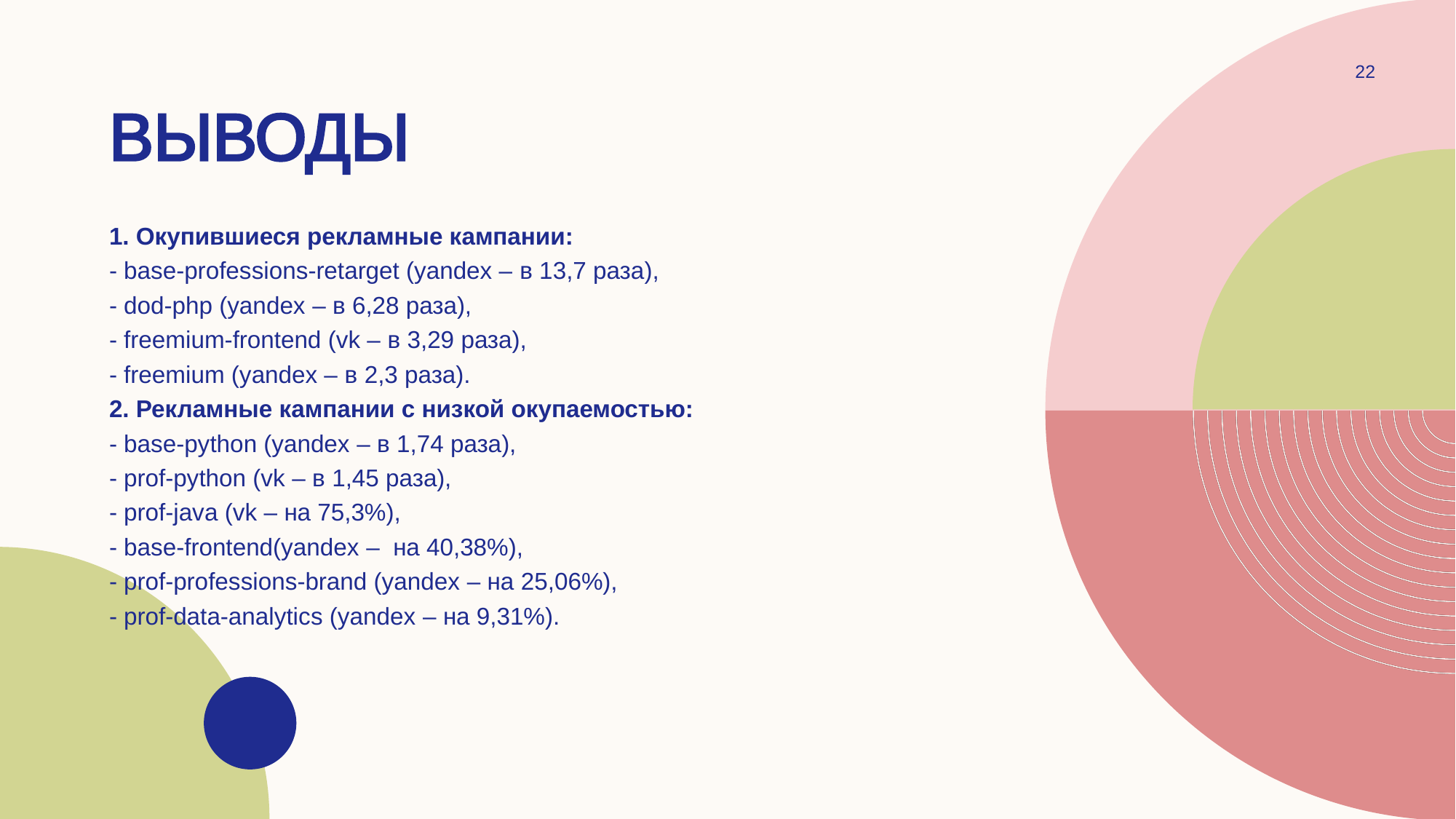

22
# Выводы
1. Окупившиеся рекламные кампании:
- base-professions-retarget (yandex – в 13,7 раза),
- dod-php (yandex – в 6,28 раза),
- freemium-frontend (vk – в 3,29 раза),
- freemium (yandex – в 2,3 раза).
2. Рекламные кампании с низкой окупаемостью:
- base-python (yandex – в 1,74 раза),
- prof-python (vk – в 1,45 раза),
- prof-java (vk – на 75,3%),
- base-frontend(yandex –  на 40,38%),
- prof-professions-brand (yandex – на 25,06%),
- prof-data-analytics (yandex – на 9,31%).